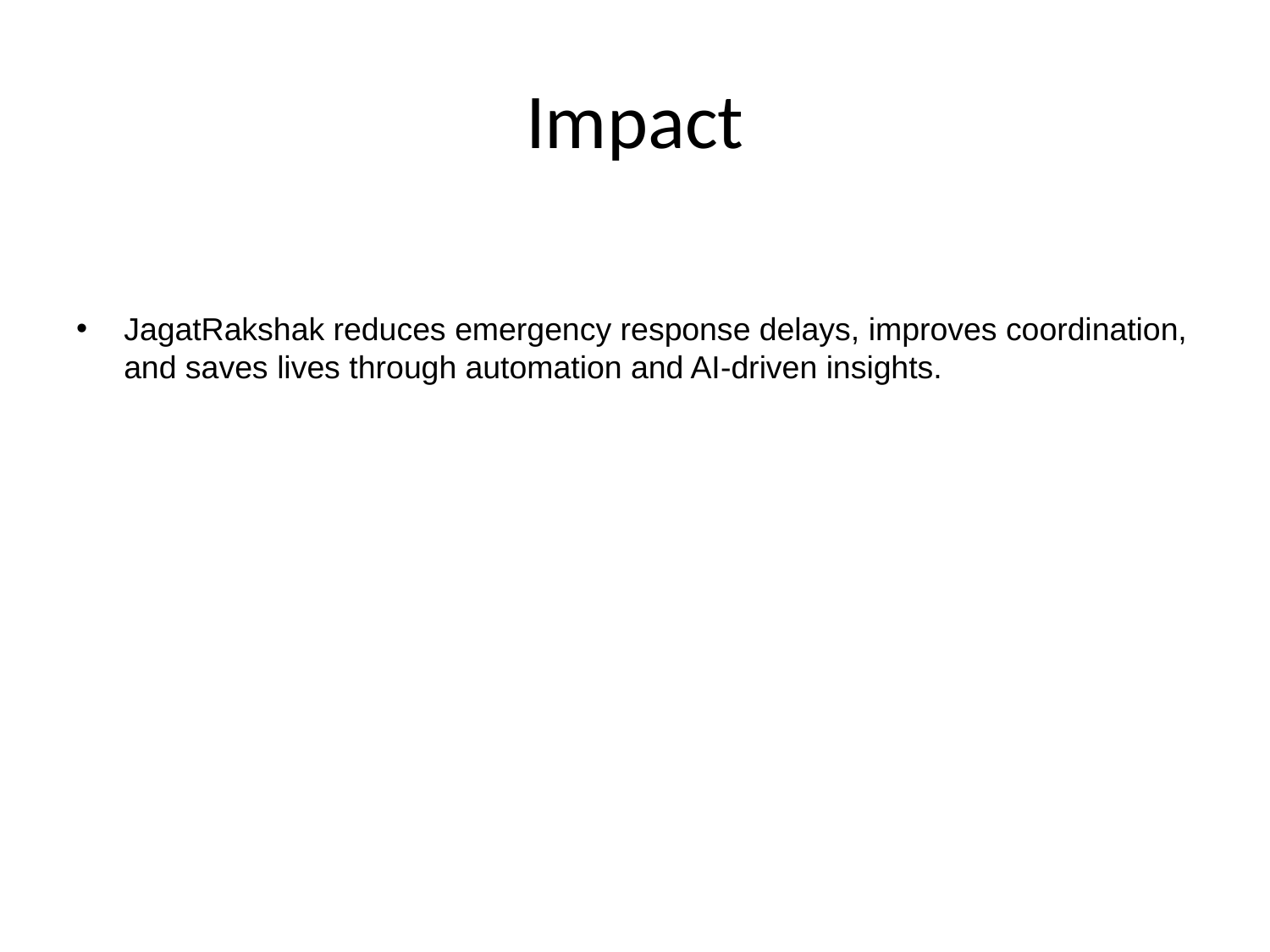

# Impact
JagatRakshak reduces emergency response delays, improves coordination, and saves lives through automation and AI-driven insights.